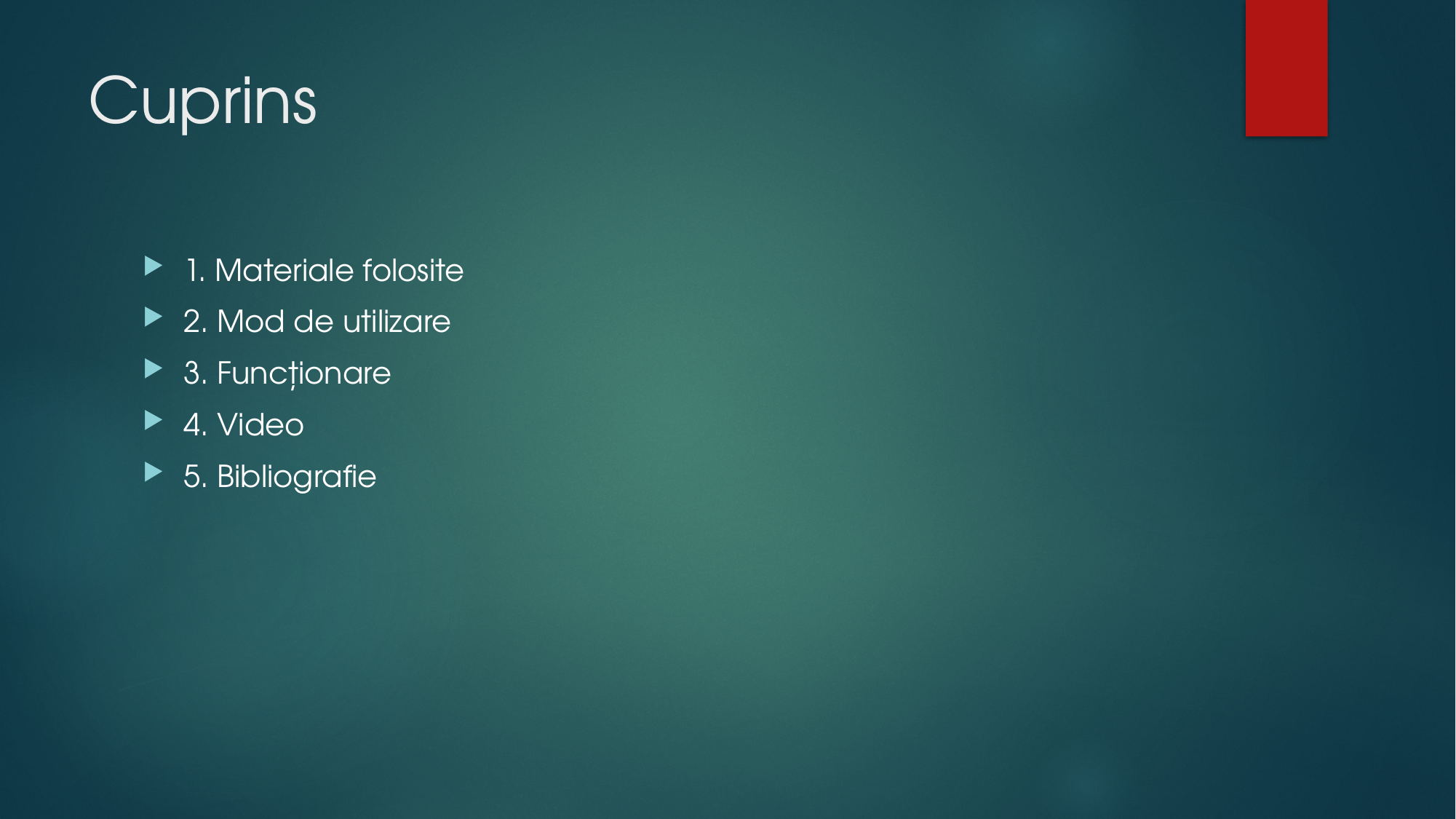

# Cuprins
1. Materiale folosite
2. Mod de utilizare
3. Funcționare
4. Video
5. Bibliografie